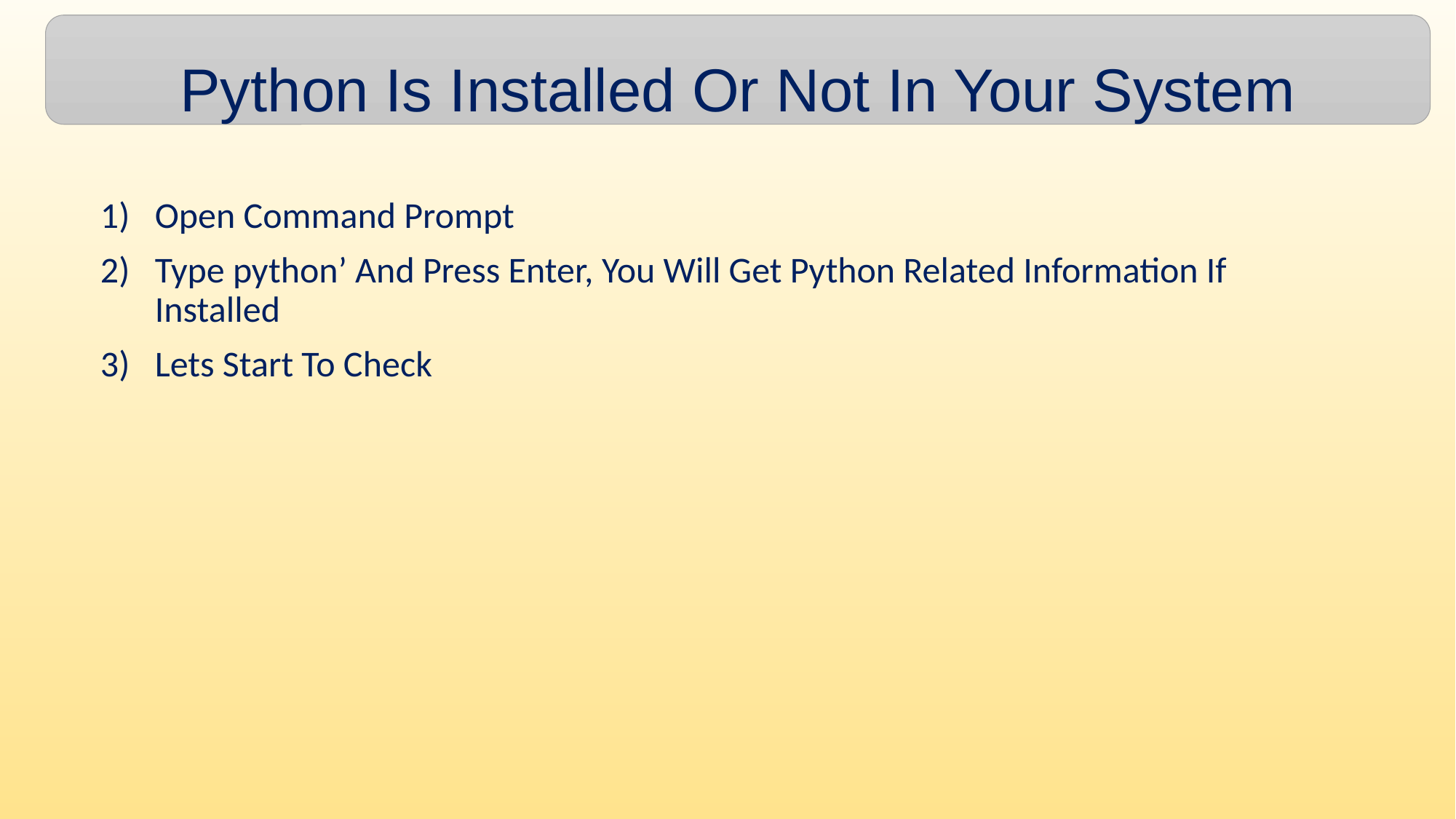

Python Is Installed Or Not In Your System
Open Command Prompt
Type python’ And Press Enter, You Will Get Python Related Information If Installed
Lets Start To Check